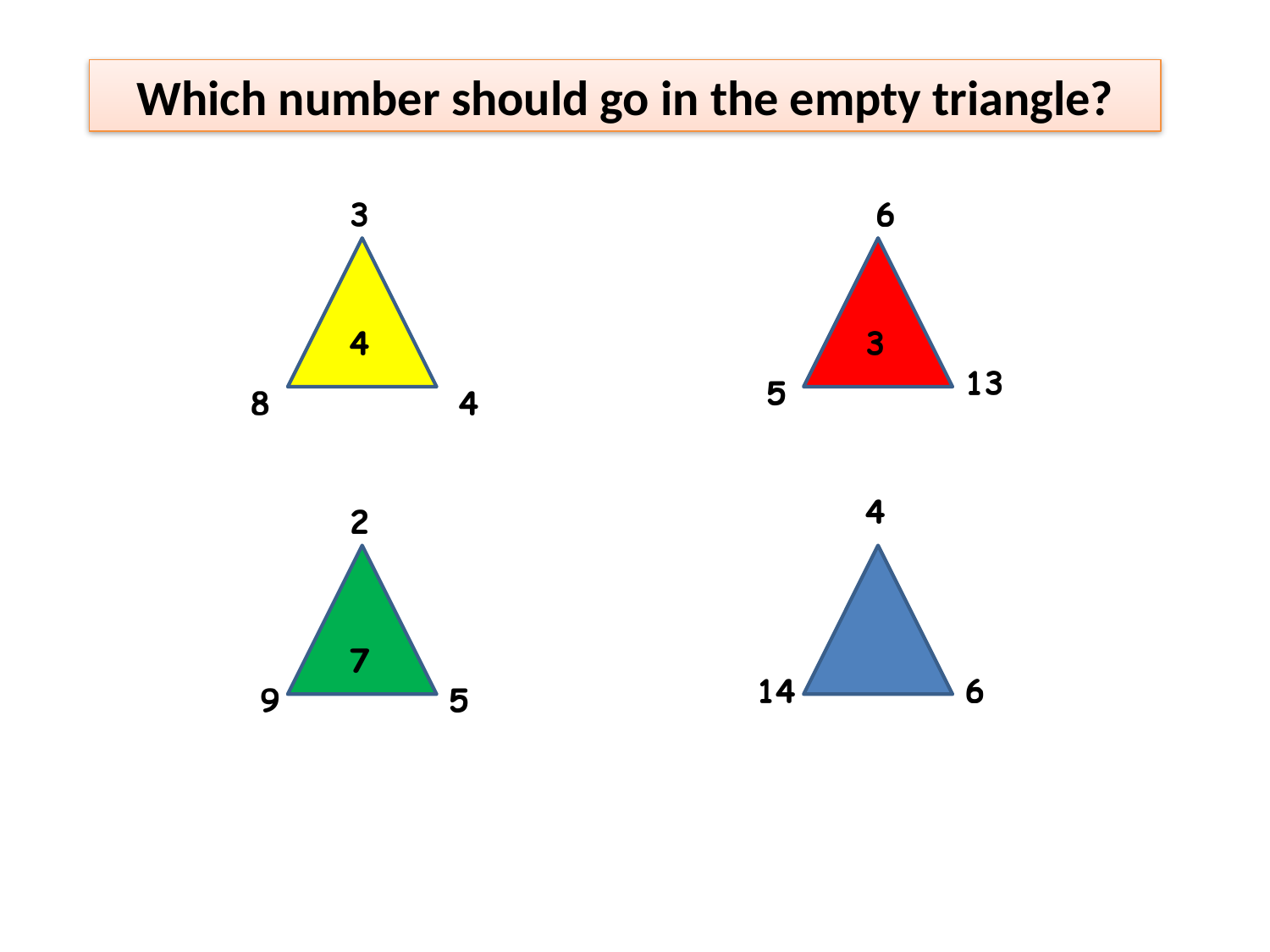

Which number should go in the empty triangle?
3
6

4
3
13
5
8
4
4
2

7
14
6
9
5